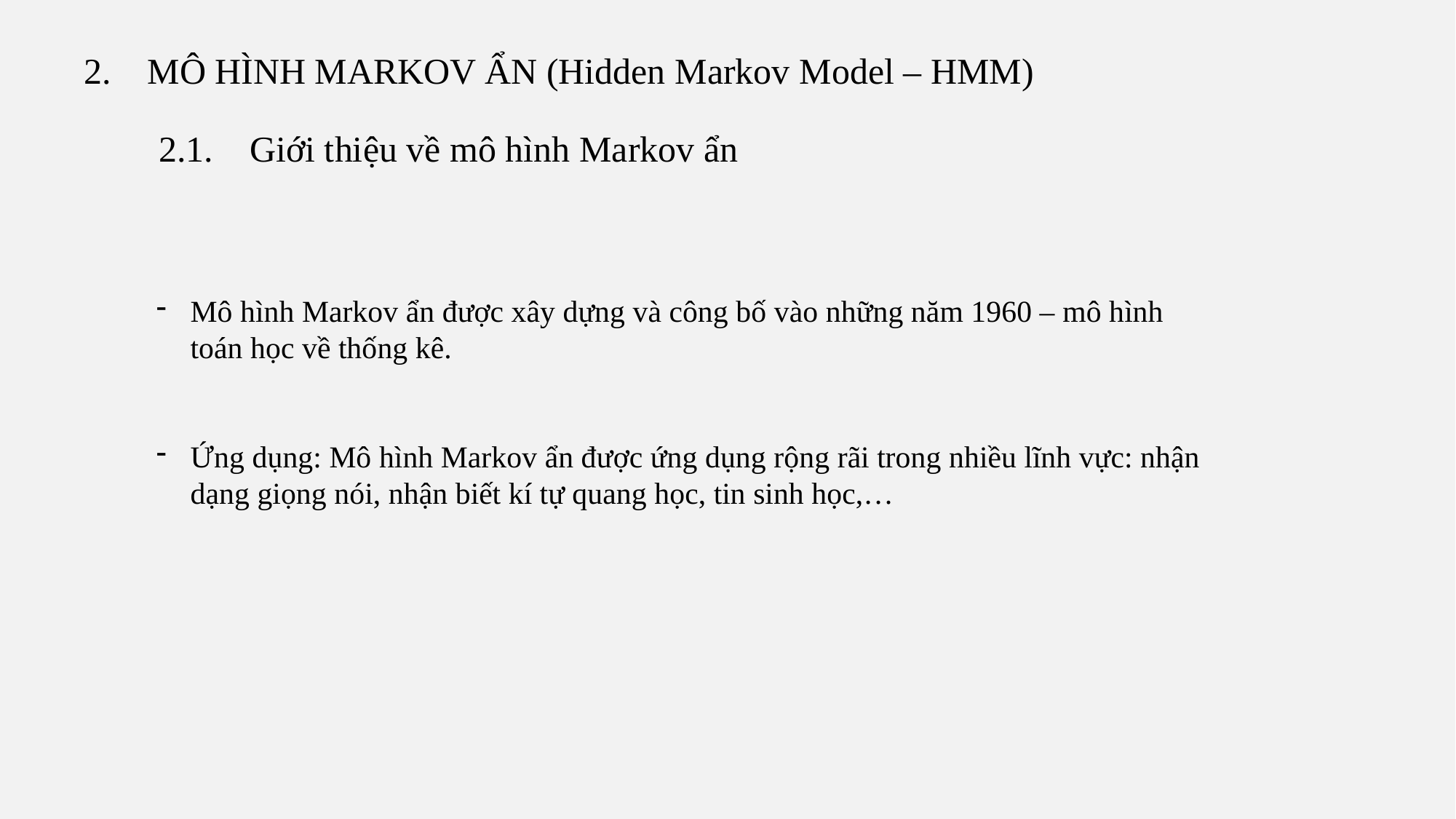

2.    MÔ HÌNH MARKOV ẨN (Hidden Markov Model – HMM)

2.1.    Giới thiệu về mô hình Markov ẩn
Mô hình Markov ẩn được xây dựng và công bố vào những năm 1960 – mô hình toán học về thống kê.

Ứng dụng: Mô hình Markov ẩn được ứng dụng rộng rãi trong nhiều lĩnh vực: nhận dạng giọng nói, nhận biết kí tự quang học, tin sinh học,…